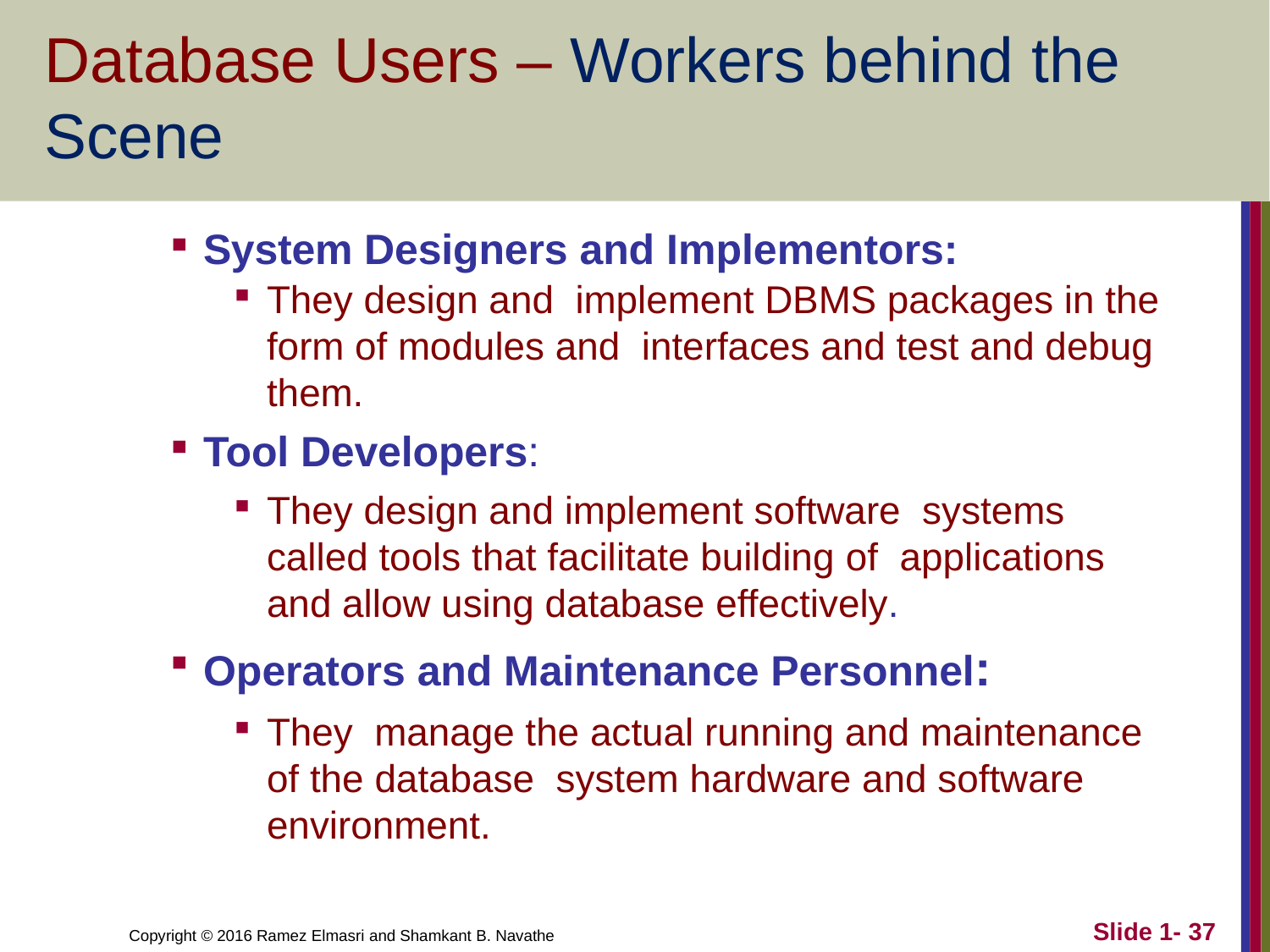

# Database Users – Workers behind the  Scene
System Designers and Implementors:
They design and  implement DBMS packages in the form of modules and  interfaces and test and debug them.
Tool Developers:
They design and implement software  systems called tools that facilitate building of  applications and allow using database effectively.
Operators and Maintenance Personnel:
They  manage the actual running and maintenance of the database  system hardware and software environment.
Slide 1- 37
Copyright © 2016 Ramez Elmasri and Shamkant B. Navathe